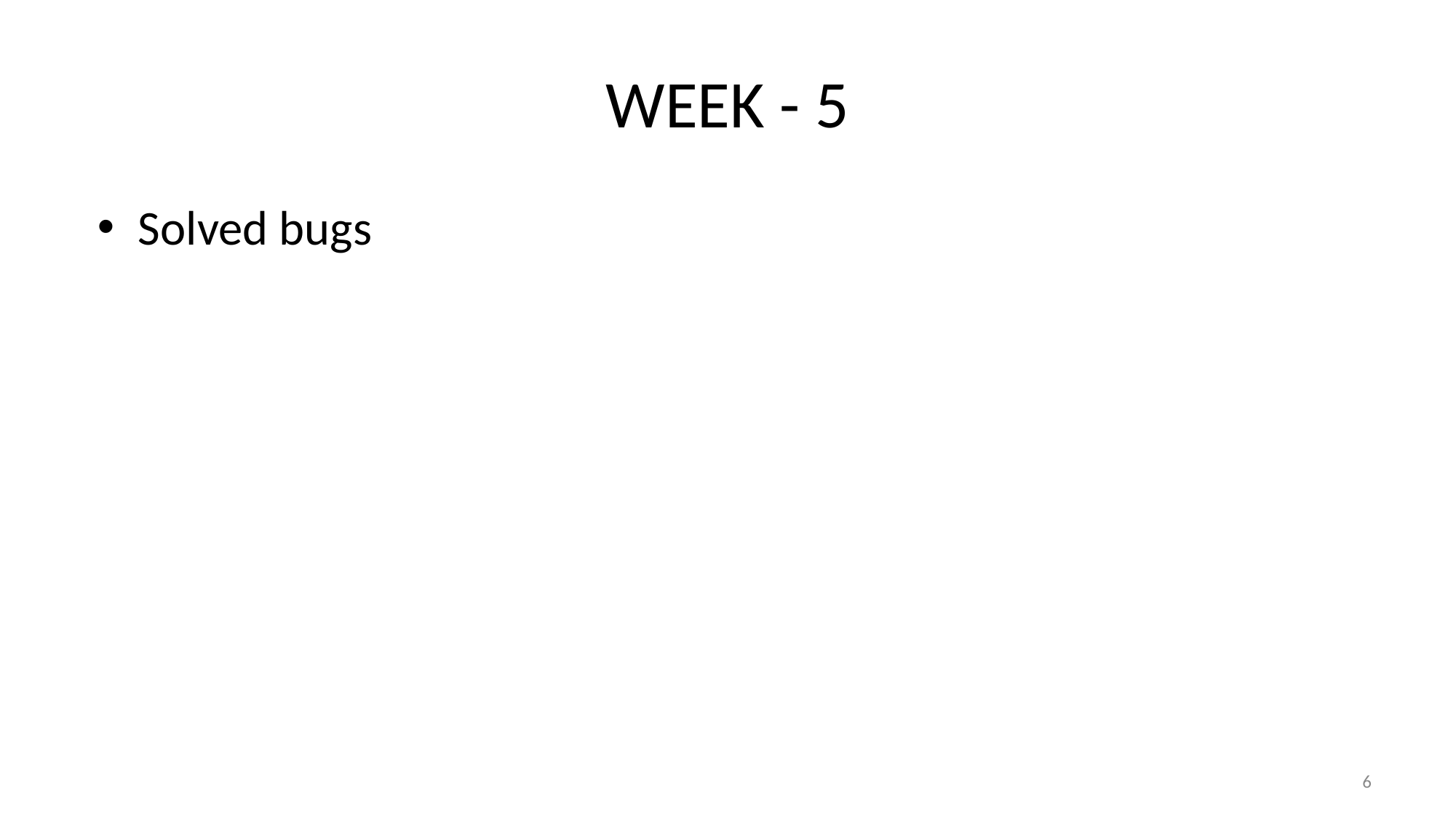

# WEEK - 5
Solved bugs
6